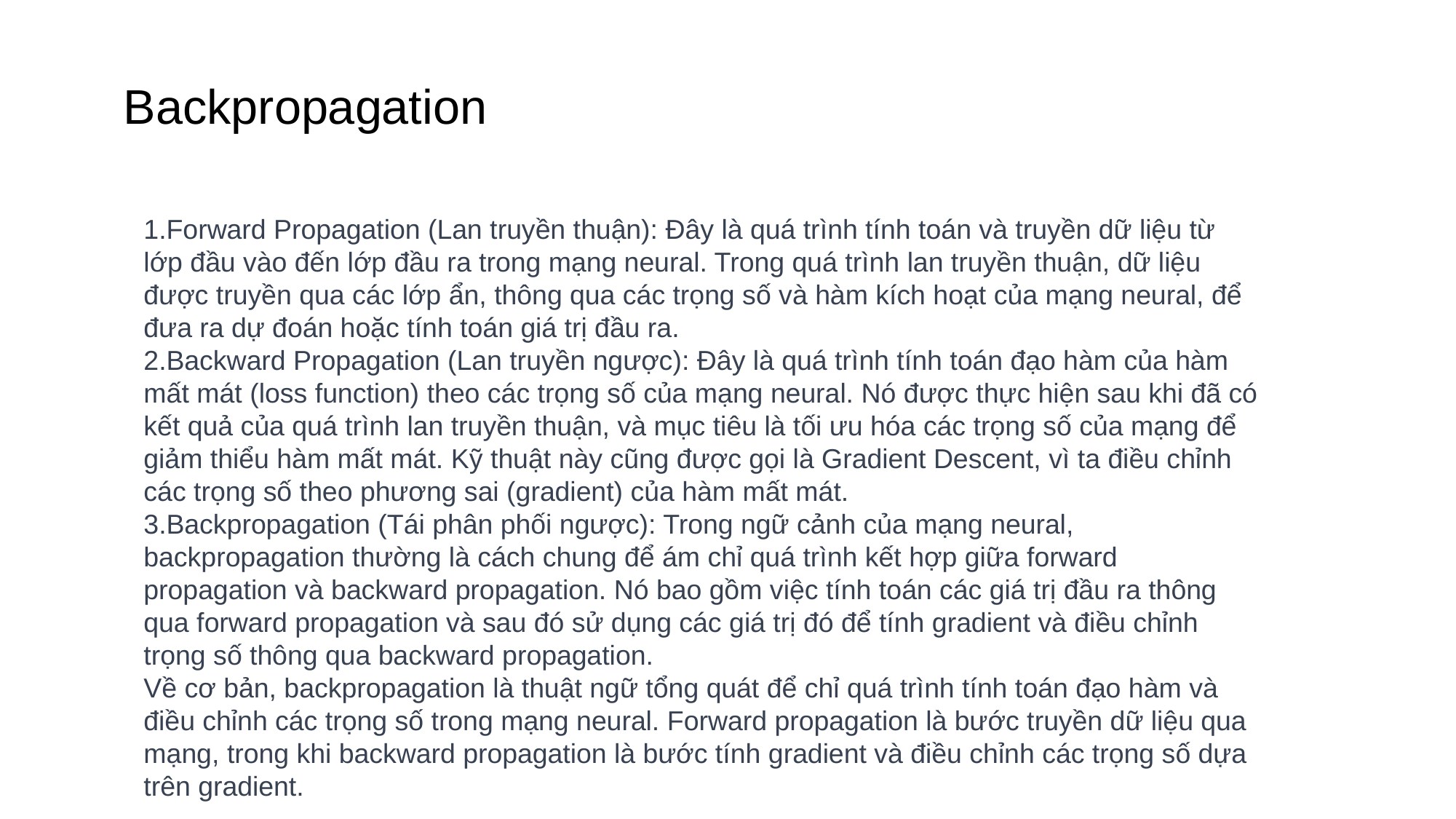

Backpropagation
Forward Propagation (Lan truyền thuận): Đây là quá trình tính toán và truyền dữ liệu từ lớp đầu vào đến lớp đầu ra trong mạng neural. Trong quá trình lan truyền thuận, dữ liệu được truyền qua các lớp ẩn, thông qua các trọng số và hàm kích hoạt của mạng neural, để đưa ra dự đoán hoặc tính toán giá trị đầu ra.
Backward Propagation (Lan truyền ngược): Đây là quá trình tính toán đạo hàm của hàm mất mát (loss function) theo các trọng số của mạng neural. Nó được thực hiện sau khi đã có kết quả của quá trình lan truyền thuận, và mục tiêu là tối ưu hóa các trọng số của mạng để giảm thiểu hàm mất mát. Kỹ thuật này cũng được gọi là Gradient Descent, vì ta điều chỉnh các trọng số theo phương sai (gradient) của hàm mất mát.
Backpropagation (Tái phân phối ngược): Trong ngữ cảnh của mạng neural, backpropagation thường là cách chung để ám chỉ quá trình kết hợp giữa forward propagation và backward propagation. Nó bao gồm việc tính toán các giá trị đầu ra thông qua forward propagation và sau đó sử dụng các giá trị đó để tính gradient và điều chỉnh trọng số thông qua backward propagation.
Về cơ bản, backpropagation là thuật ngữ tổng quát để chỉ quá trình tính toán đạo hàm và điều chỉnh các trọng số trong mạng neural. Forward propagation là bước truyền dữ liệu qua mạng, trong khi backward propagation là bước tính gradient và điều chỉnh các trọng số dựa trên gradient.